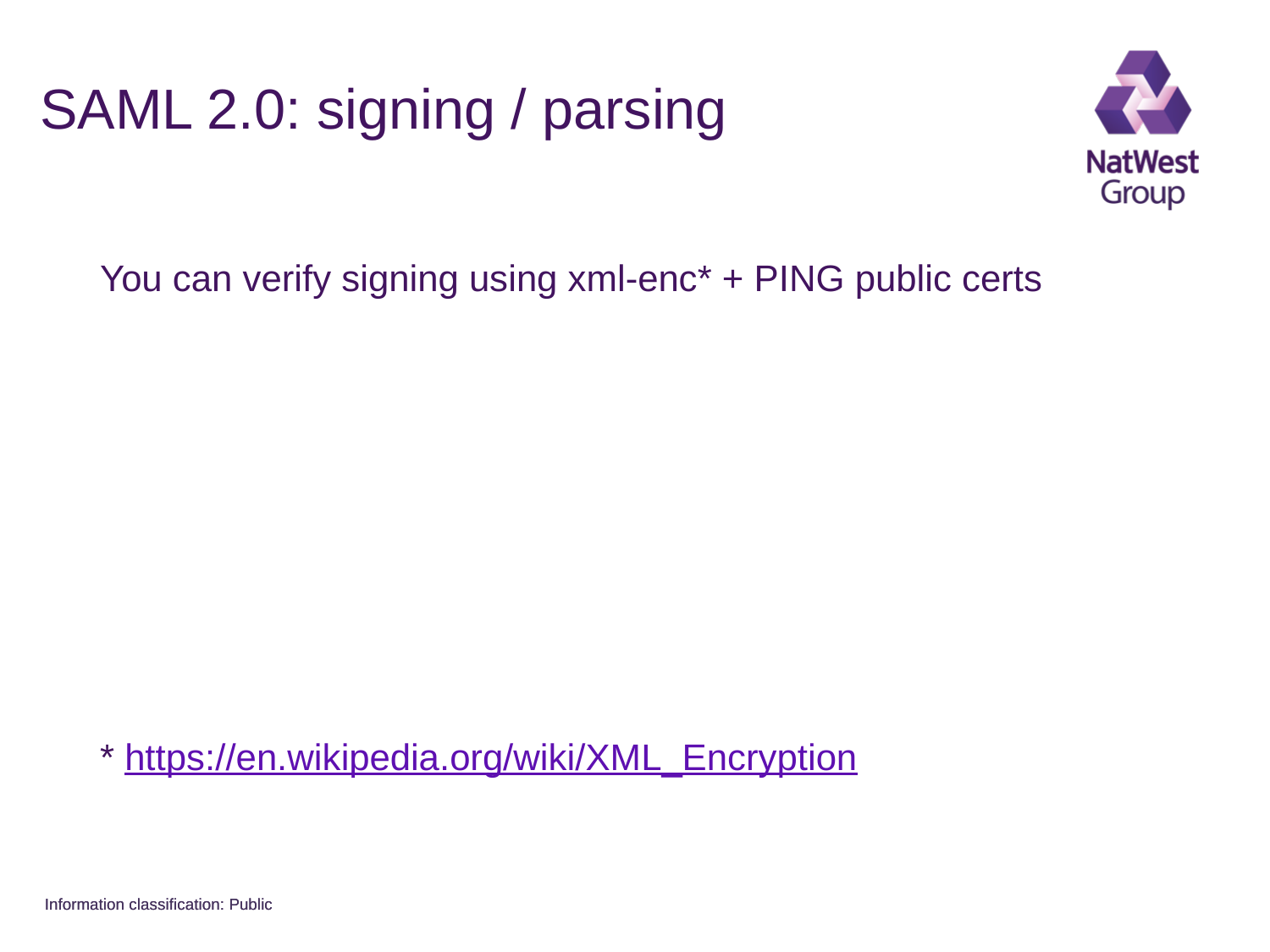

FOR INTERNAL USE ONLY
# SAML 2.0: signing / parsing
You can verify signing using xml-enc* + PING public certs

* https://en.wikipedia.org/wiki/XML_Encryption
Information classiﬁcation: Public